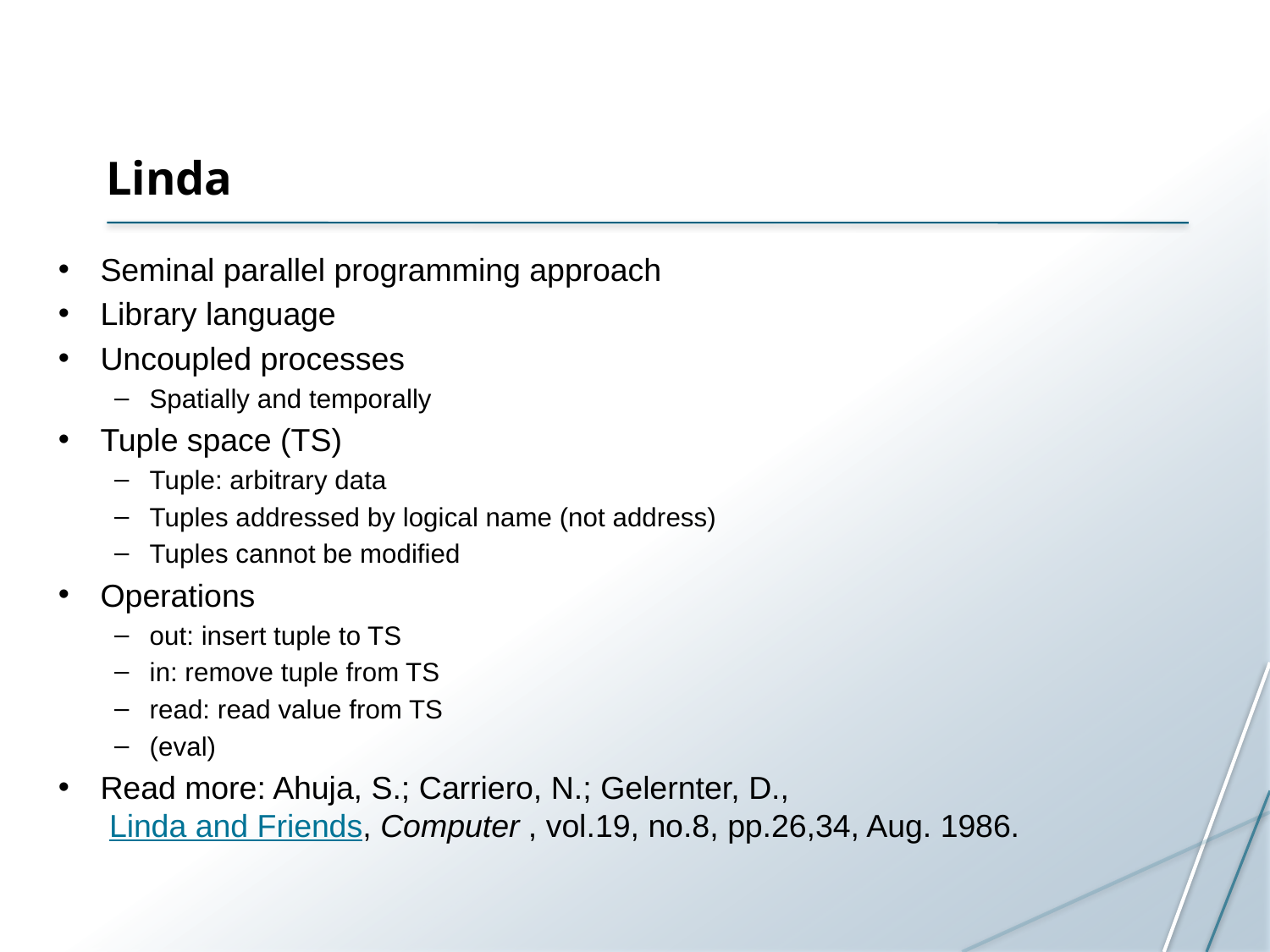

# Linda
Seminal parallel programming approach
Library language
Uncoupled processes
Spatially and temporally
Tuple space (TS)
Tuple: arbitrary data
Tuples addressed by logical name (not address)
Tuples cannot be modified
Operations
out: insert tuple to TS
in: remove tuple from TS
read: read value from TS
(eval)
Read more: Ahuja, S.; Carriero, N.; Gelernter, D.,
 Linda and Friends, Computer , vol.19, no.8, pp.26,34, Aug. 1986.